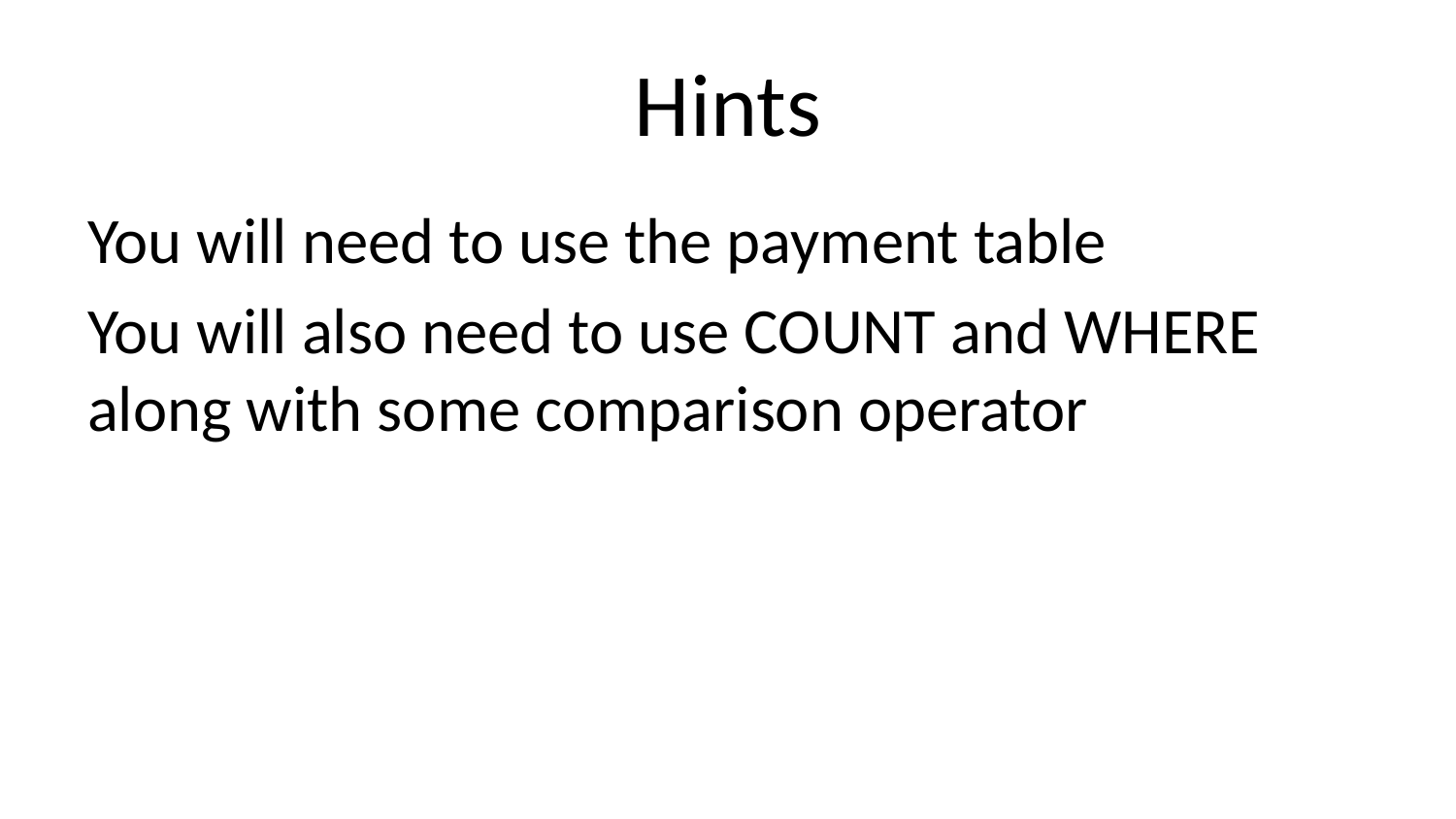

# Hints
You will need to use the payment table
You will also need to use COUNT and WHERE along with some comparison operator